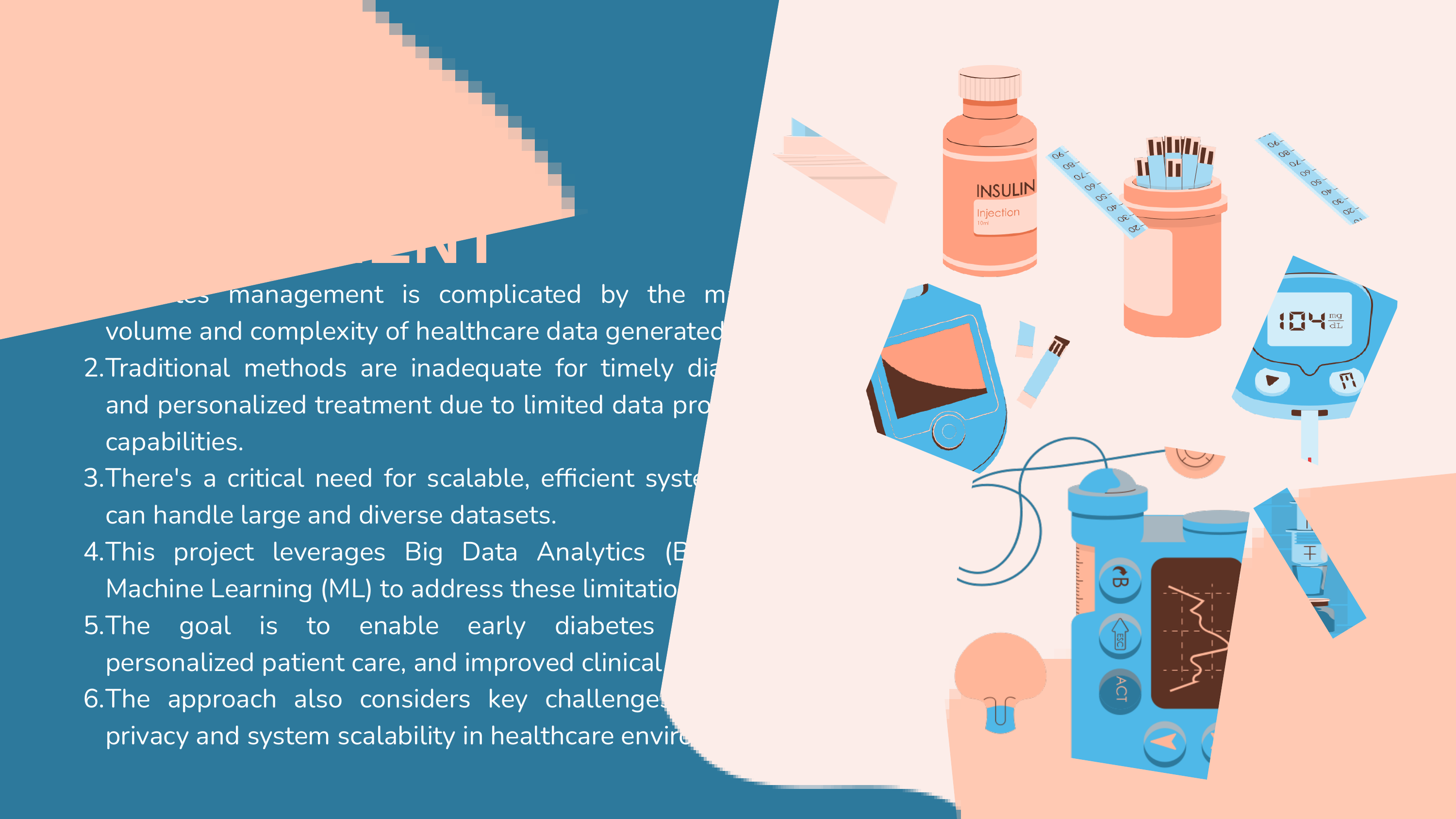

PROBLEM STATEMENT

Diabetes management is complicated by the massive volume and complexity of healthcare data generated daily.
Traditional methods are inadequate for timely diagnosis and personalized treatment due to limited data processing capabilities.
There's a critical need for scalable, efficient systems that can handle large and diverse datasets.
This project leverages Big Data Analytics (BDA) and Machine Learning (ML) to address these limitations.
The goal is to enable early diabetes detection, personalized patient care, and improved clinical outcomes.
The approach also considers key challenges like data privacy and system scalability in healthcare environments.